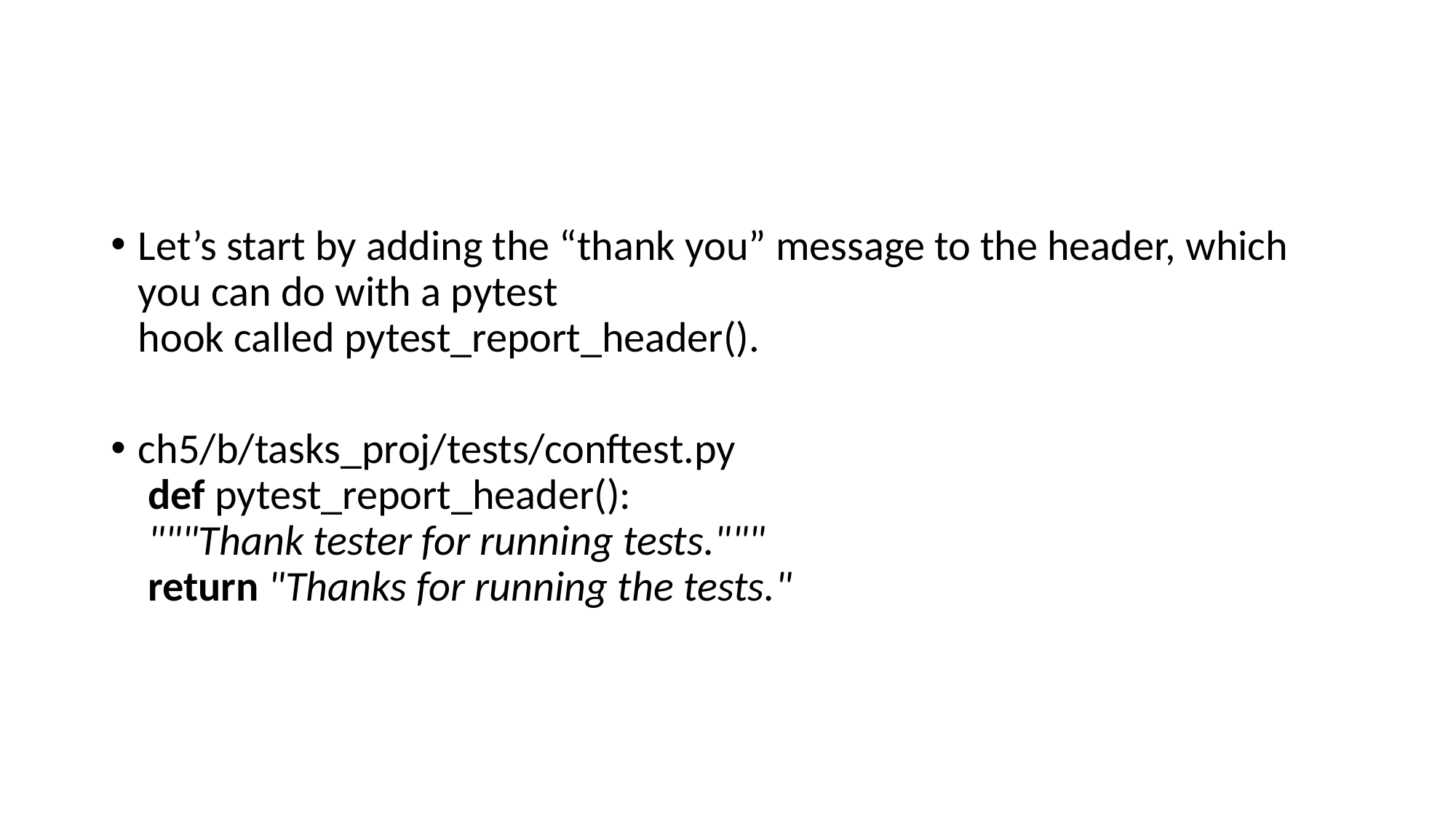

#
Let’s start by adding the “thank you” message to the header, which you can do with a pytest
hook called pytest_report_header().
ch5/b/tasks_proj/tests/conftest.py
​ ​def​ pytest_report_header():
​ ​"""Thank tester for running tests."""​
​ ​return​ ​"Thanks for running the tests."